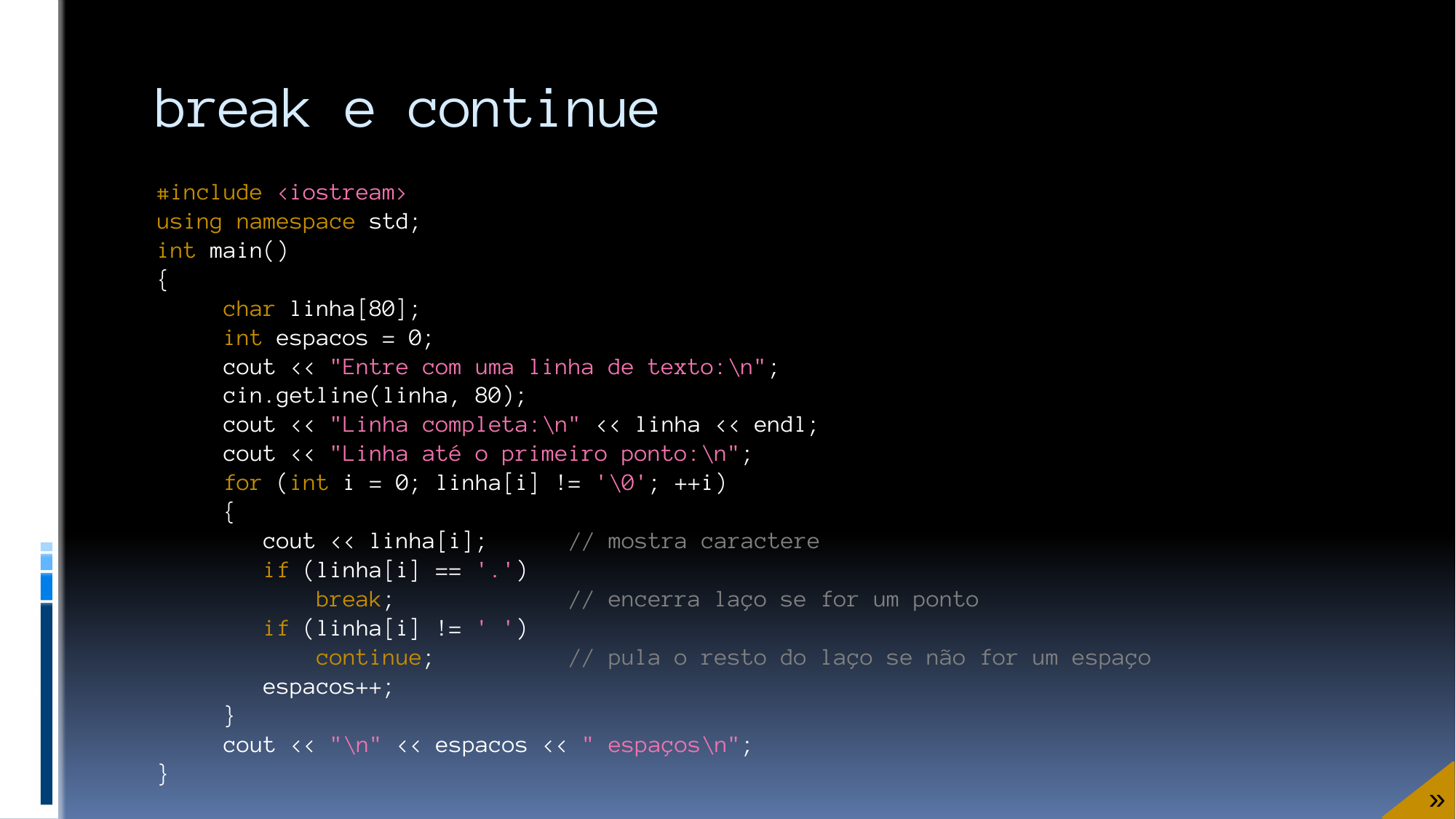

# break e continue
#include <iostream>
using namespace std;
int main()
{
     char linha[80];
     int espacos = 0;
     cout << "Entre com uma linha de texto:\n";
     cin.getline(linha, 80);
     cout << "Linha completa:\n" << linha << endl;
     cout << "Linha até o primeiro ponto:\n";
     for (int i = 0; linha[i] != '\0'; ++i)
     {
        cout << linha[i];      // mostra caractere
        if (linha[i] == '.')
            break;             // encerra laço se for um ponto
        if (linha[i] != ' ')
            continue;          // pula o resto do laço se não for um espaço
        espacos++;
     }
     cout << "\n" << espacos << " espaços\n";
}

»